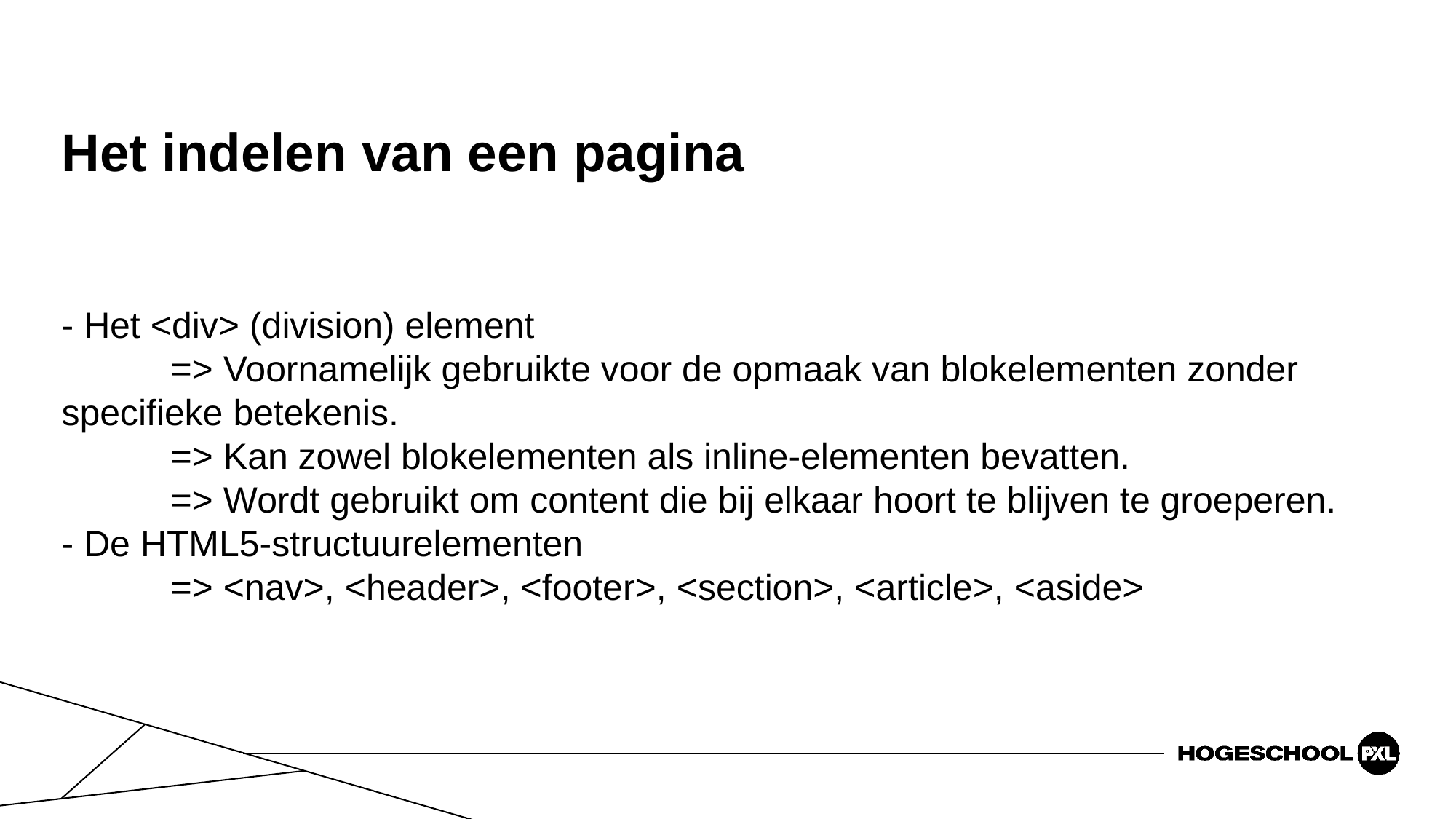

# Het indelen van een pagina
- Het <div> (division) element
	=> Voornamelijk gebruikte voor de opmaak van blokelementen zonder 	specifieke betekenis.
	=> Kan zowel blokelementen als inline-elementen bevatten.
	=> Wordt gebruikt om content die bij elkaar hoort te blijven te groeperen.
- De HTML5-structuurelementen
	=> <nav>, <header>, <footer>, <section>, <article>, <aside>